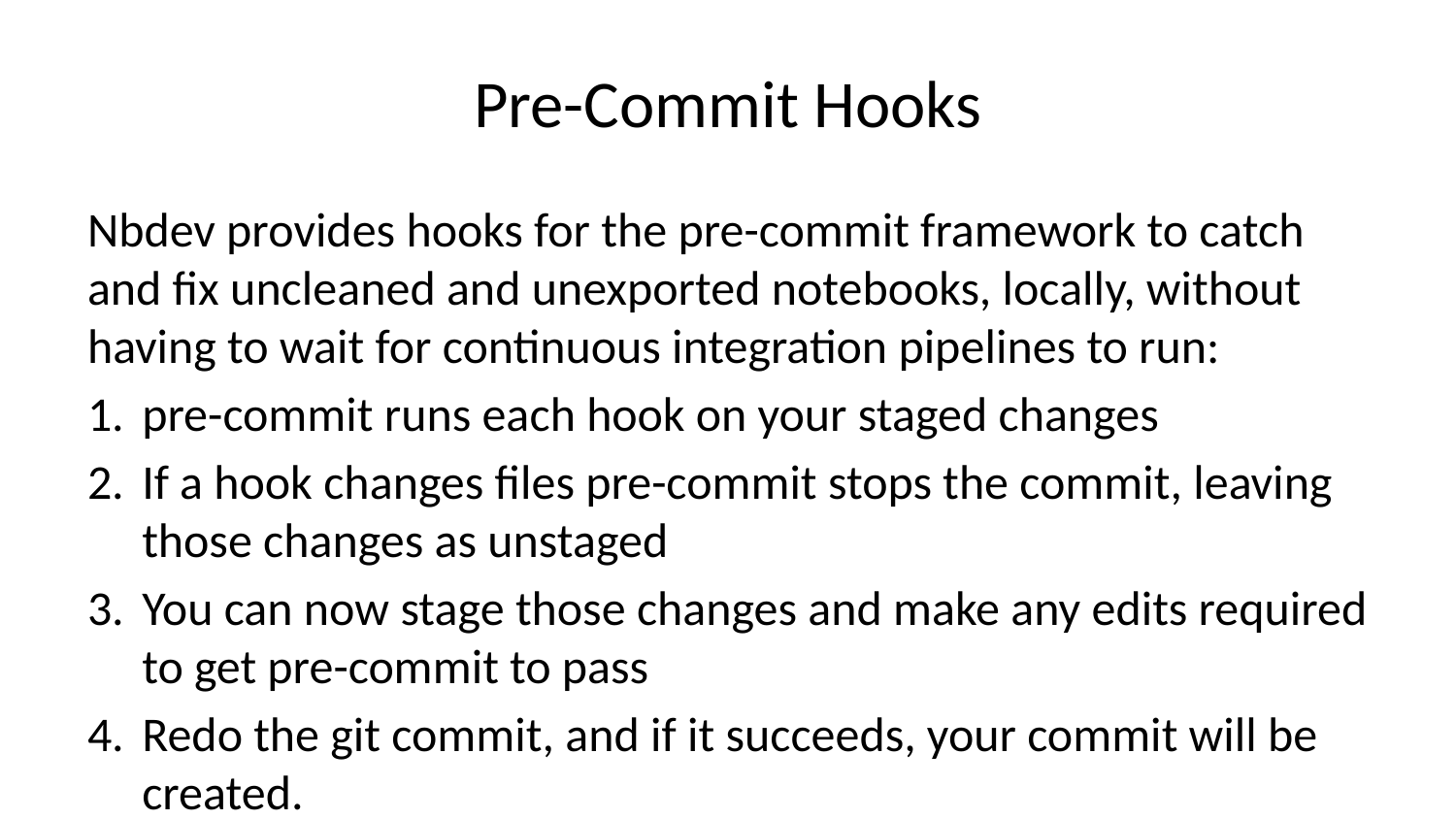

# Pre-Commit Hooks
Nbdev provides hooks for the pre-commit framework to catch and fix uncleaned and unexported notebooks, locally, without having to wait for continuous integration pipelines to run:
pre-commit runs each hook on your staged changes
If a hook changes files pre-commit stops the commit, leaving those changes as unstaged
You can now stage those changes and make any edits required to get pre-commit to pass
Redo the git commit, and if it succeeds, your commit will be created.